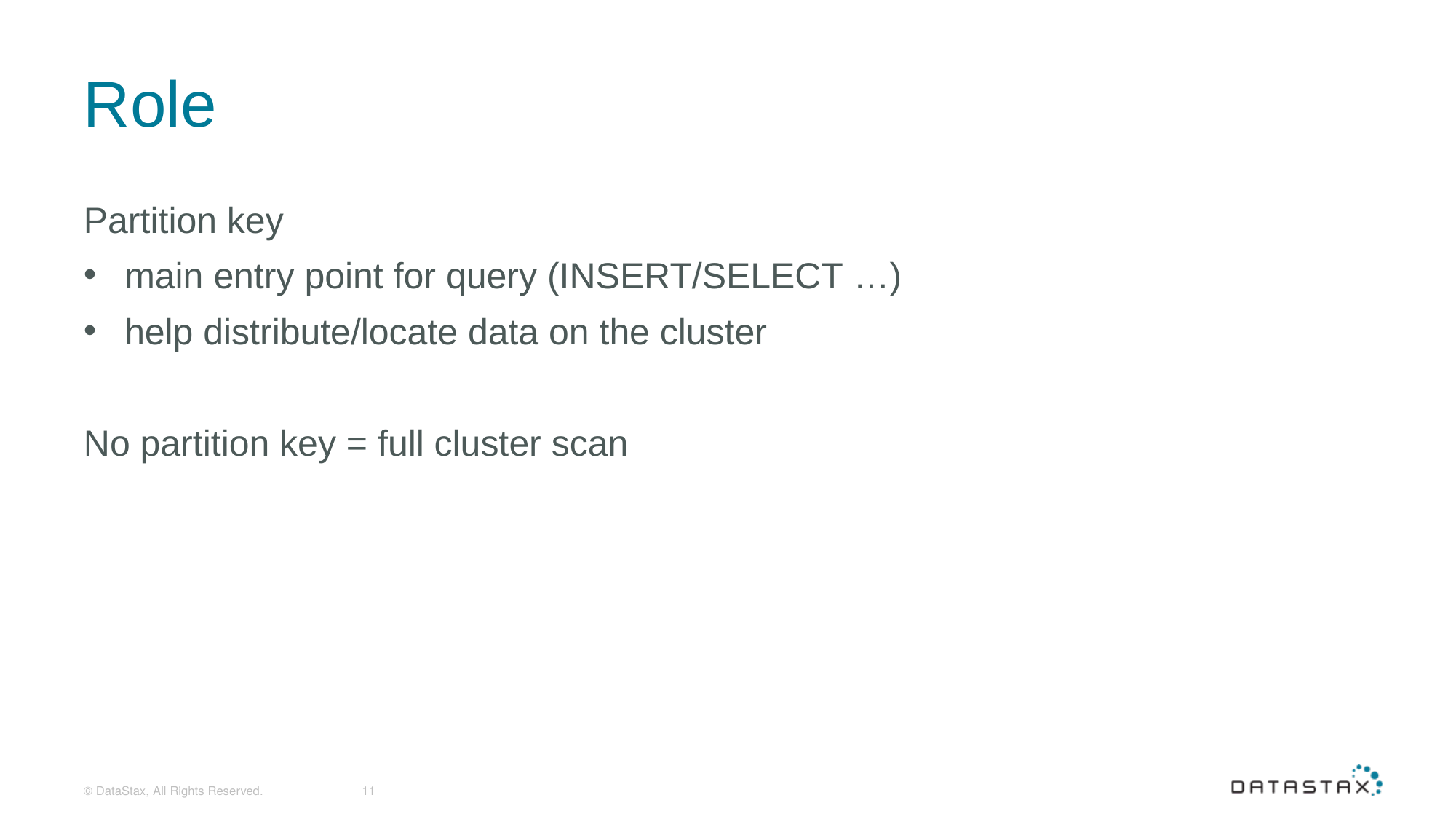

# Role
Partition key
main entry point for query (INSERT/SELECT …)
help distribute/locate data on the cluster

No partition key = full cluster scan

© DataStax, All Rights Reserved.
11